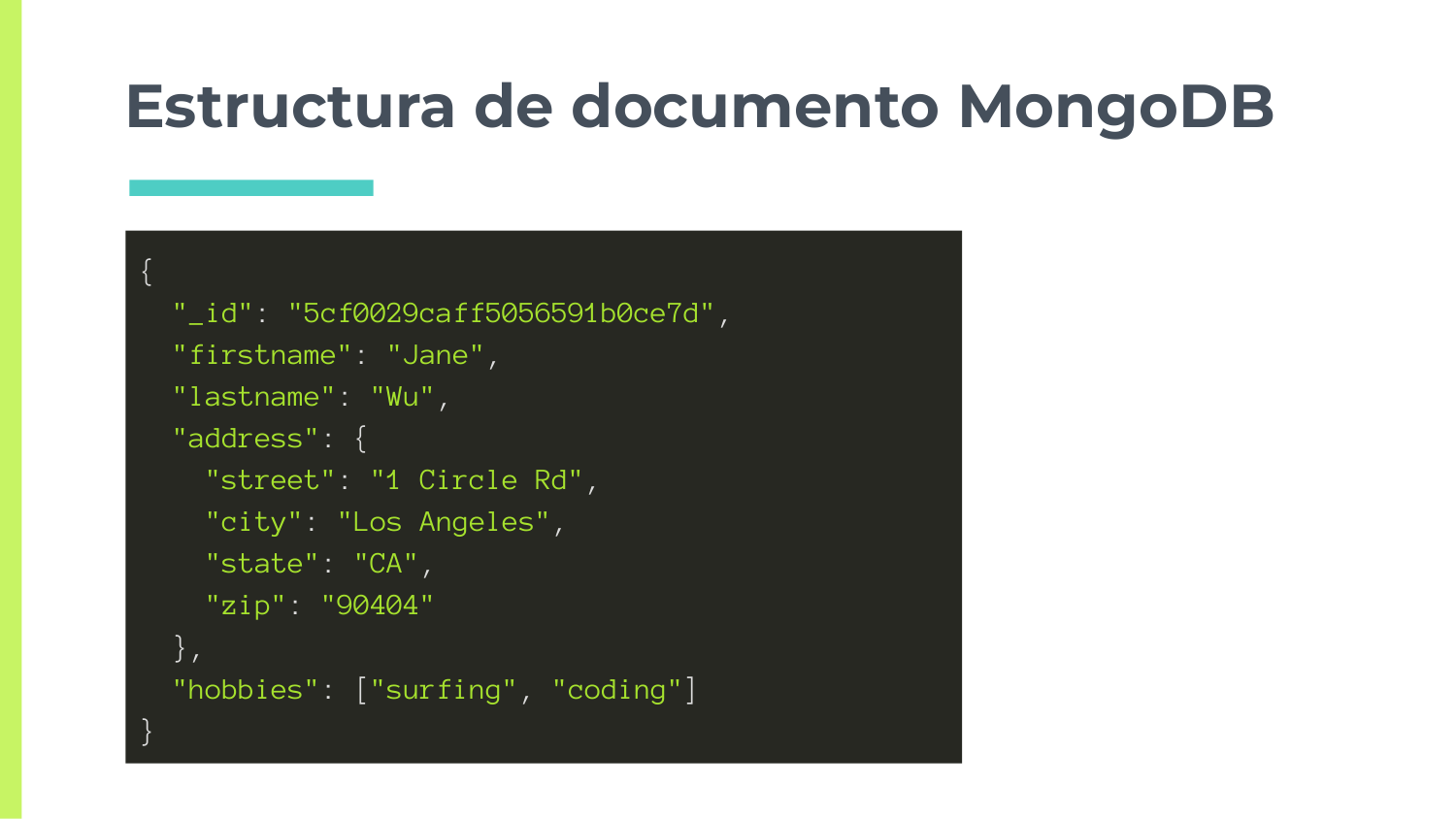

Estructura de documento MongoDB
{
  "_id": "5cf0029caff5056591b0ce7d",
  "firstname": "Jane",
  "lastname": "Wu",
  "address": {
    "street": "1 Circle Rd",
    "city": "Los Angeles",
    "state": "CA",
    "zip": "90404"
  },
  "hobbies": ["surfing", "coding"]
}